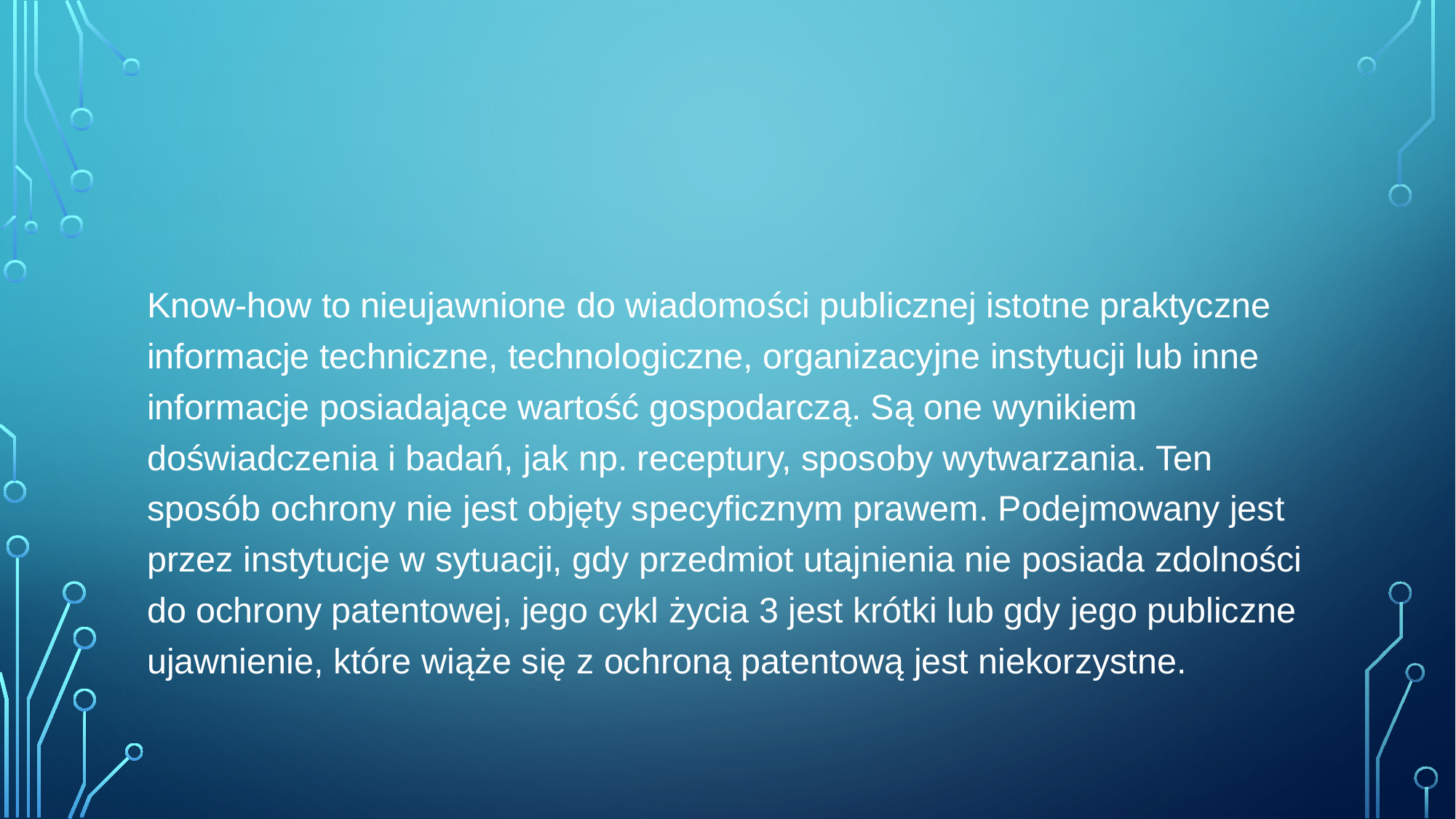

#
Know-how to nieujawnione do wiadomości publicznej istotne praktyczne informacje techniczne, technologiczne, organizacyjne instytucji lub inne informacje posiadające wartość gospodarczą. Są one wynikiem doświadczenia i badań, jak np. receptury, sposoby wytwarzania. Ten sposób ochrony nie jest objęty specyficznym prawem. Podejmowany jest przez instytucje w sytuacji, gdy przedmiot utajnienia nie posiada zdolności do ochrony patentowej, jego cykl życia 3 jest krótki lub gdy jego publiczne ujawnienie, które wiąże się z ochroną patentową jest niekorzystne.